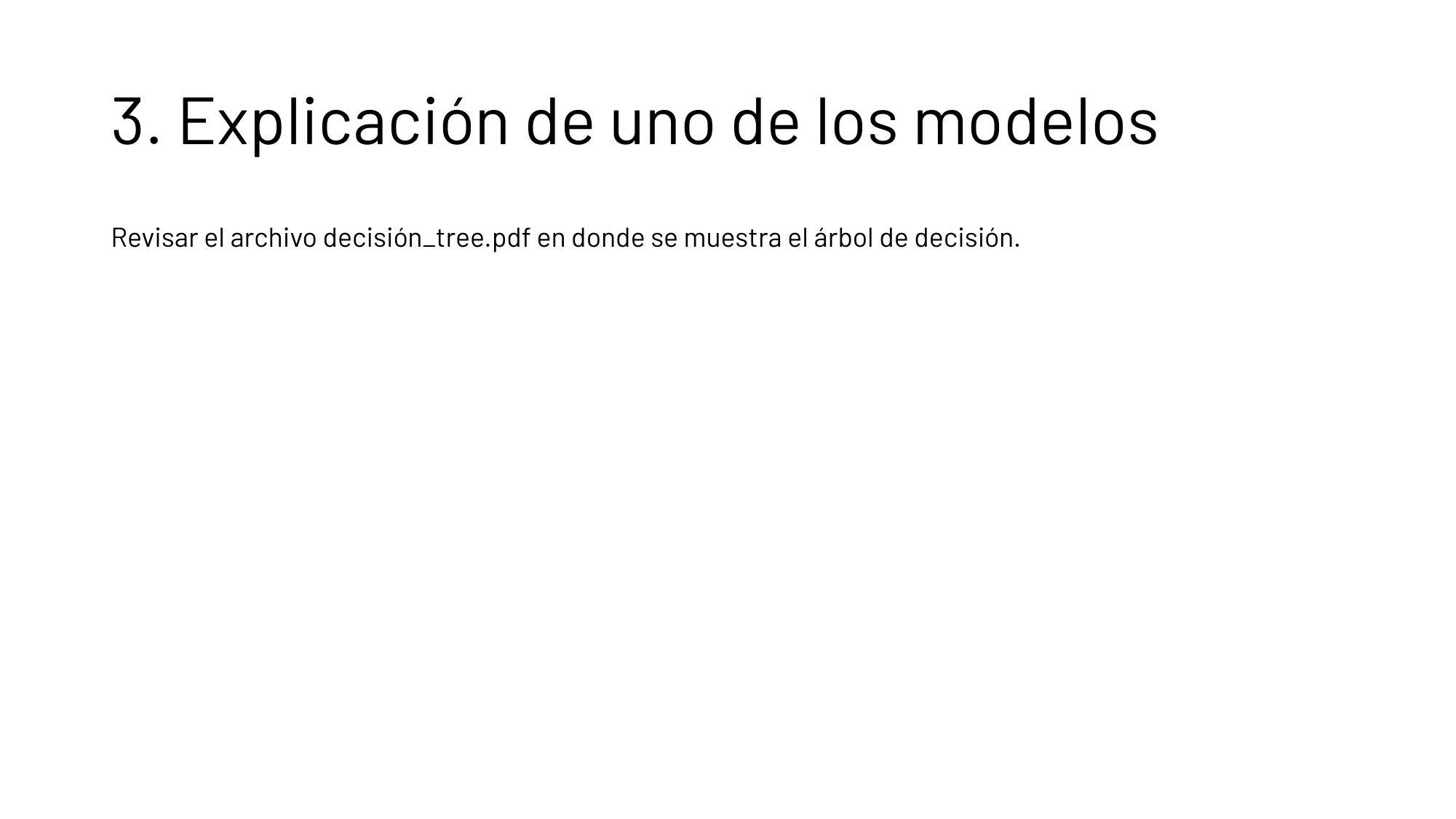

# 3. Explicación de uno de los modelos
Revisar el archivo decisión_tree.pdf en donde se muestra el árbol de decisión.